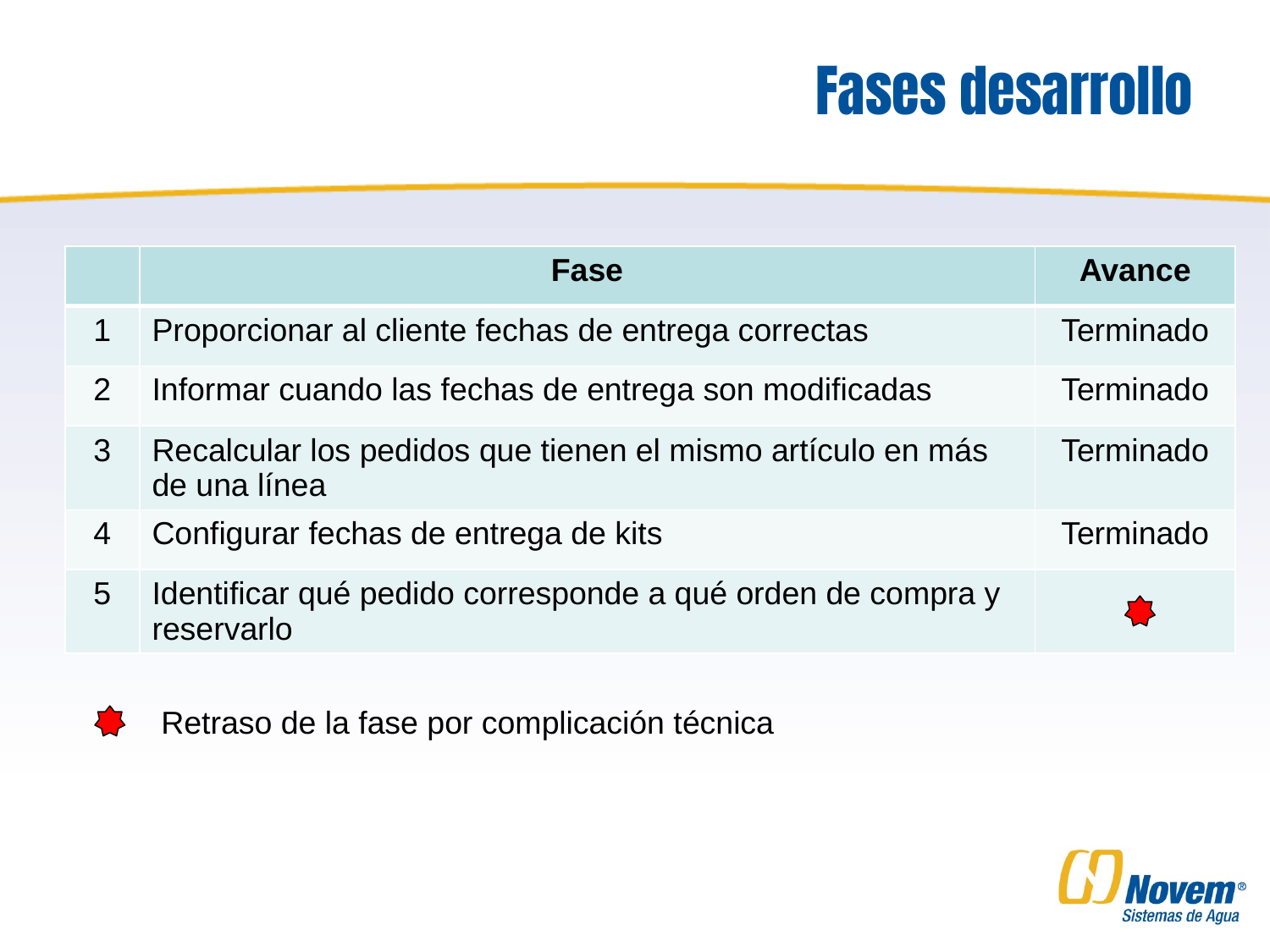

# Fases desarrollo
|  | Fase | Avance |
| --- | --- | --- |
| 1 | Proporcionar al cliente fechas de entrega correctas | Terminado |
| 2 | Informar cuando las fechas de entrega son modificadas | Terminado |
| 3 | Recalcular los pedidos que tienen el mismo artículo en más de una línea | Terminado |
| 4 | Configurar fechas de entrega de kits | Terminado |
| 5 | Identificar qué pedido corresponde a qué orden de compra y reservarlo |  |

Retraso de la fase por complicación técnica